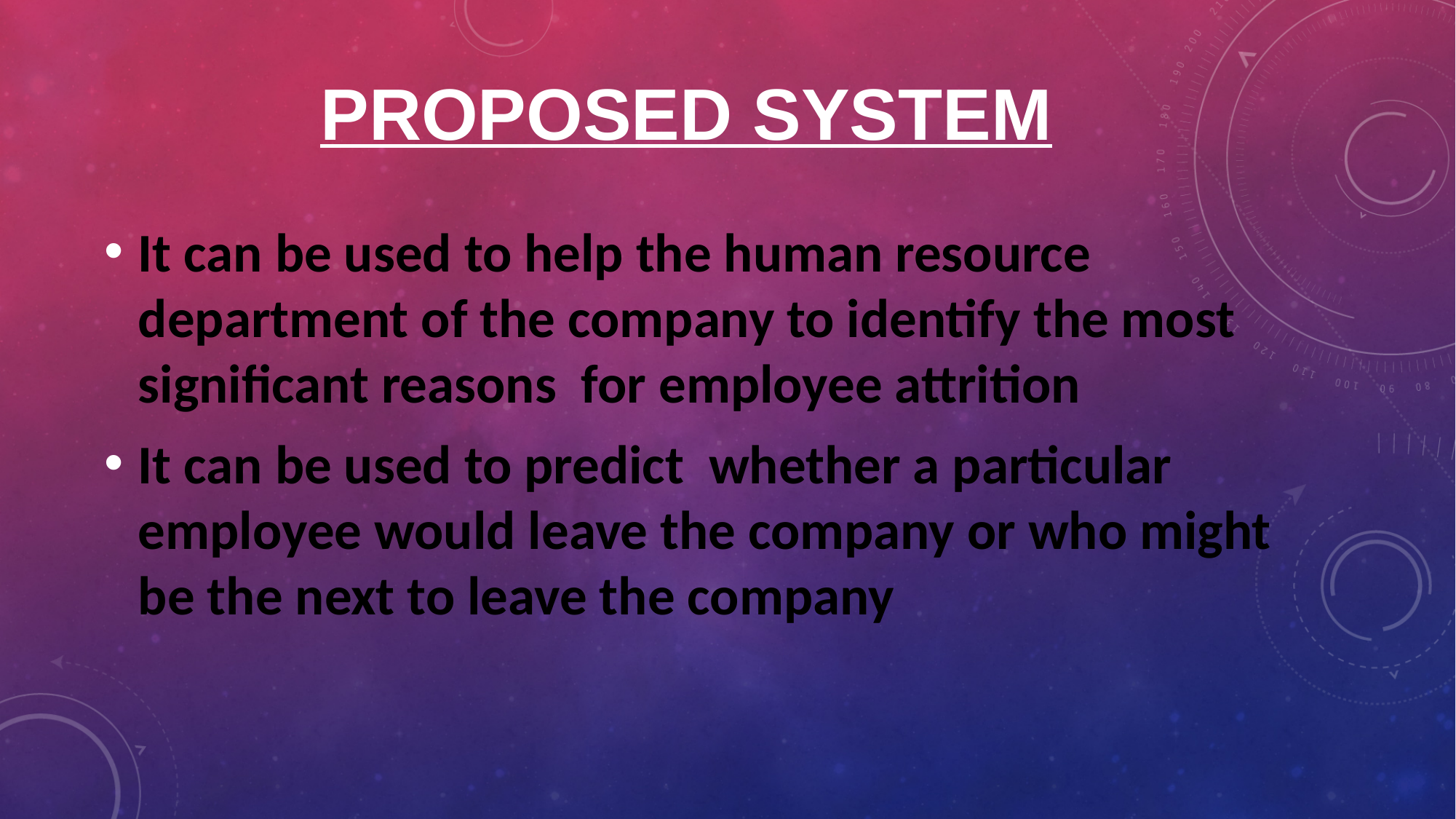

# PRoPOSED SYSTEM
It can be used to help the human resource department of the company to identify the most significant reasons  for employee attrition
It can be used to predict  whether a particular employee would leave the company or who might be the next to leave the company